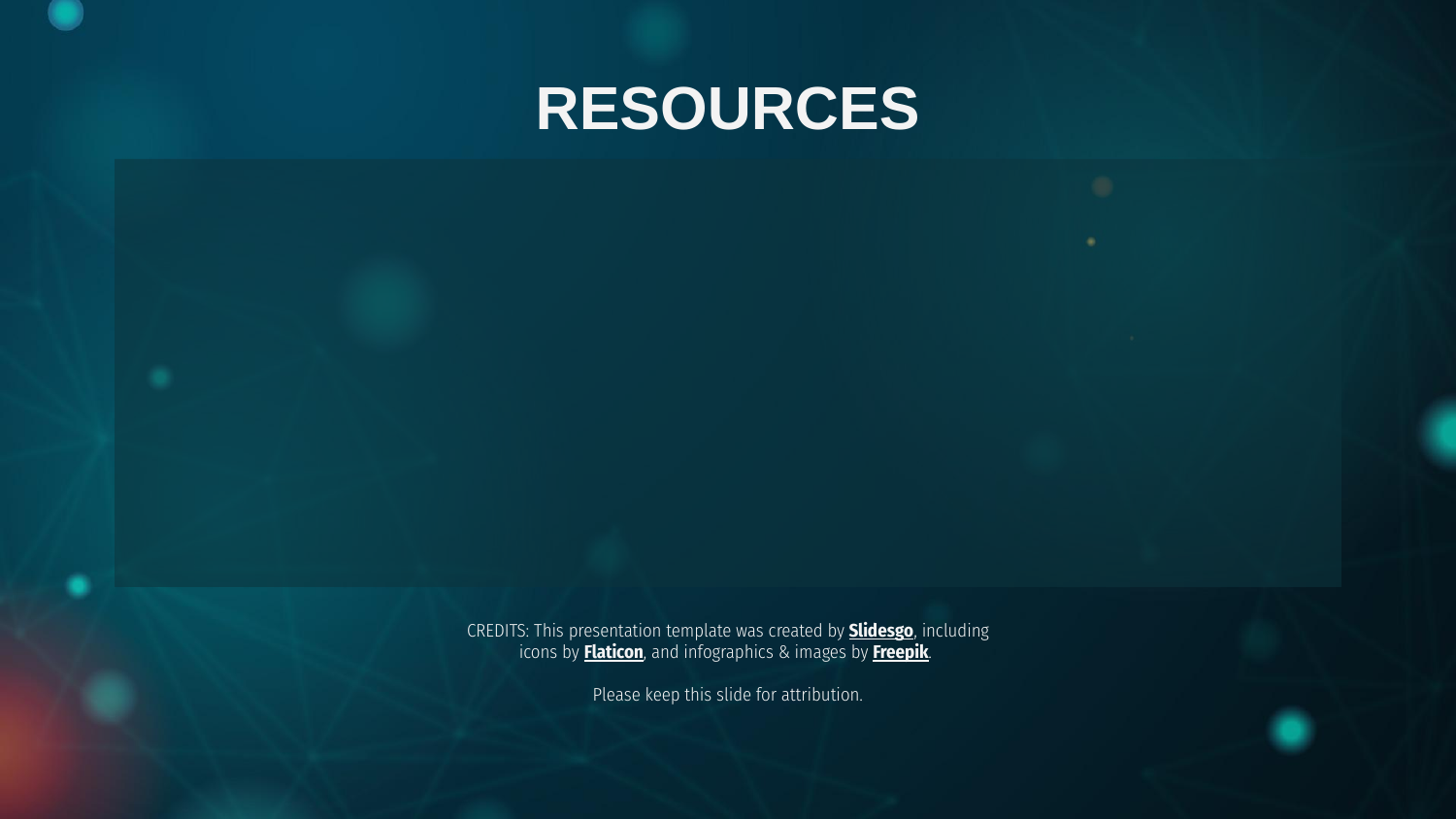

RESOURCES

Please keep this slide for attribution.